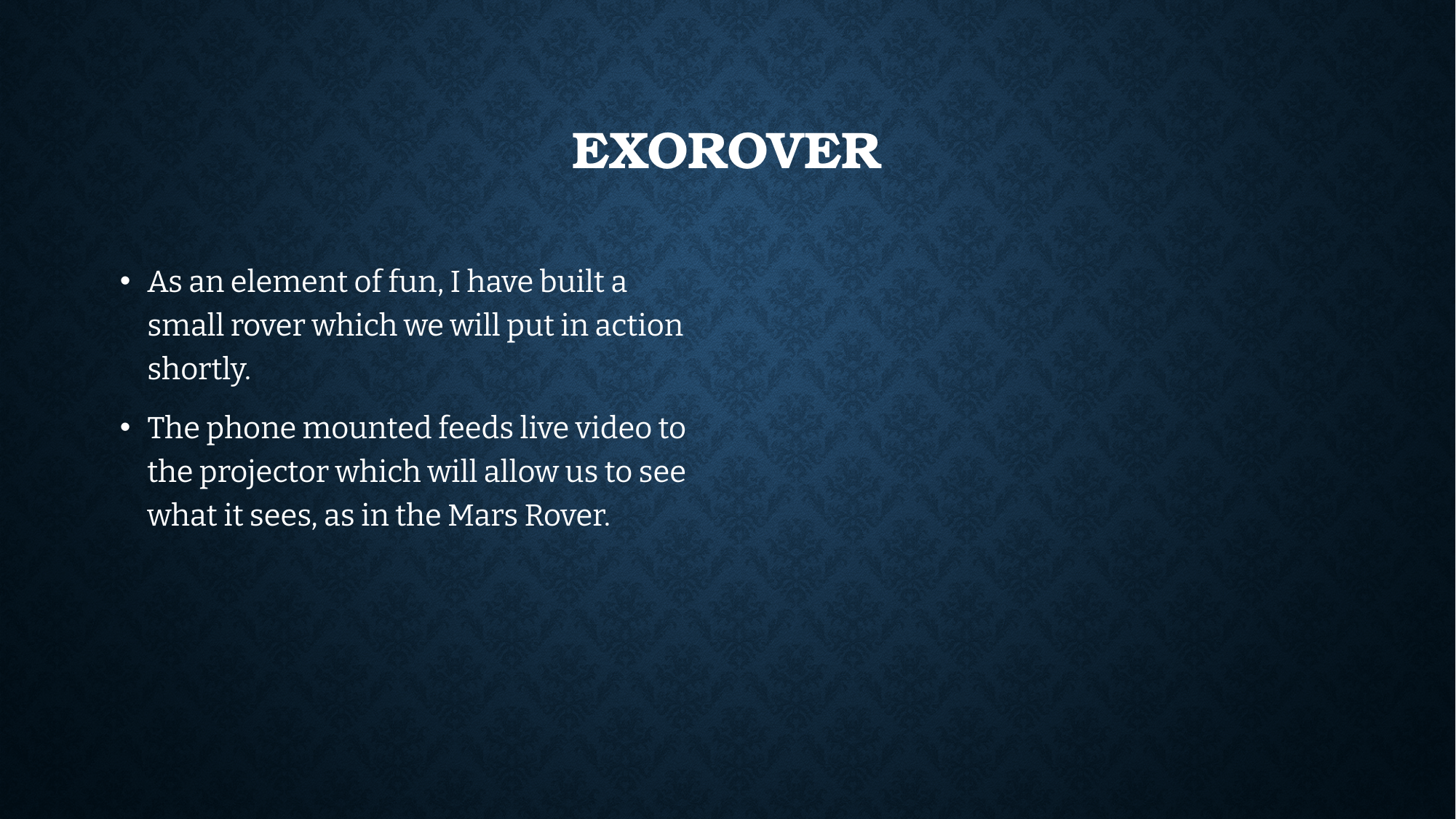

# ExoRover
As an element of fun, I have built a small rover which we will put in action shortly.
The phone mounted feeds live video to the projector which will allow us to see what it sees, as in the Mars Rover.